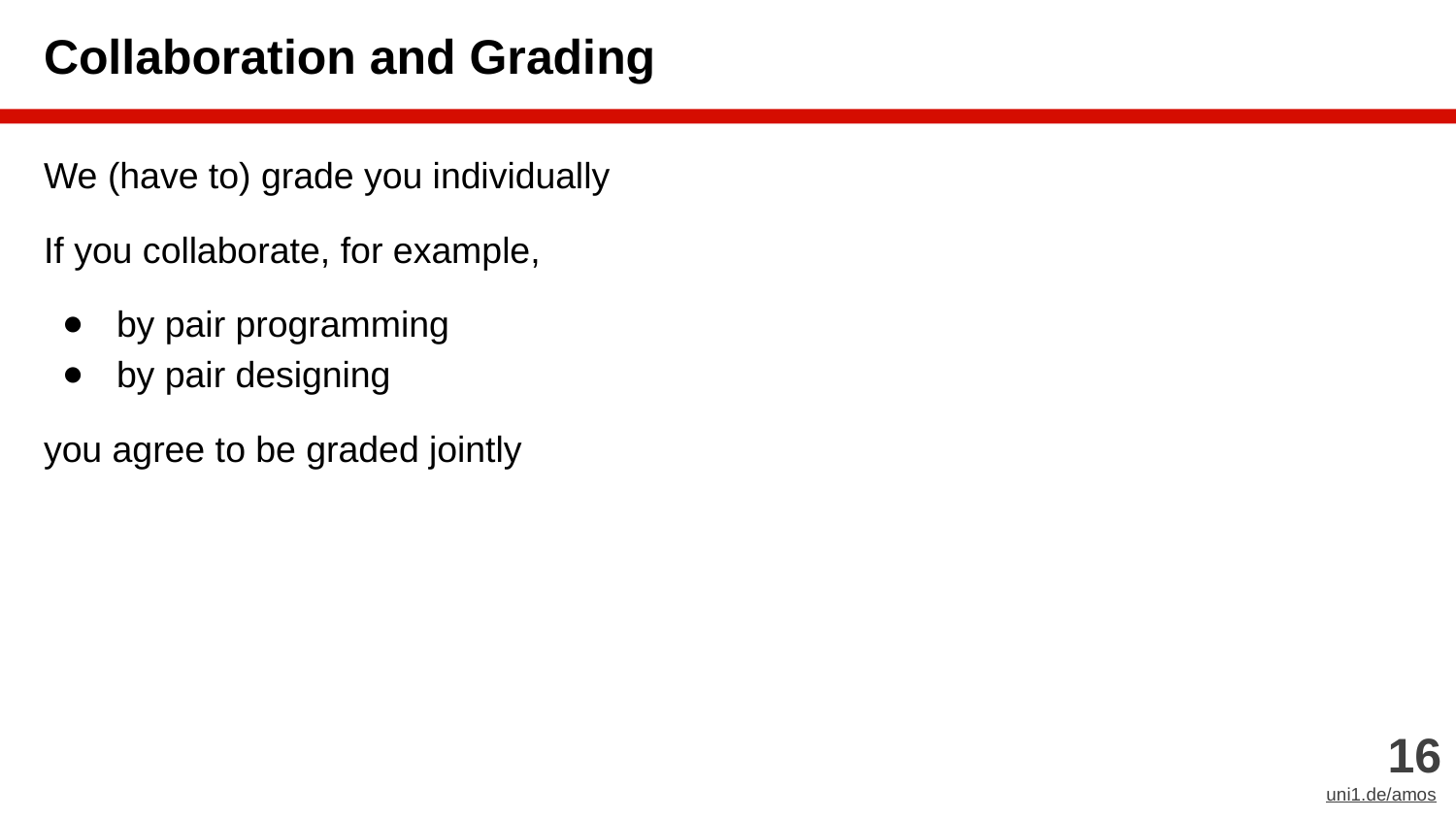

# Collaboration and Grading
We (have to) grade you individually
If you collaborate, for example,
by pair programming
by pair designing
you agree to be graded jointly
16
uni1.de/amos